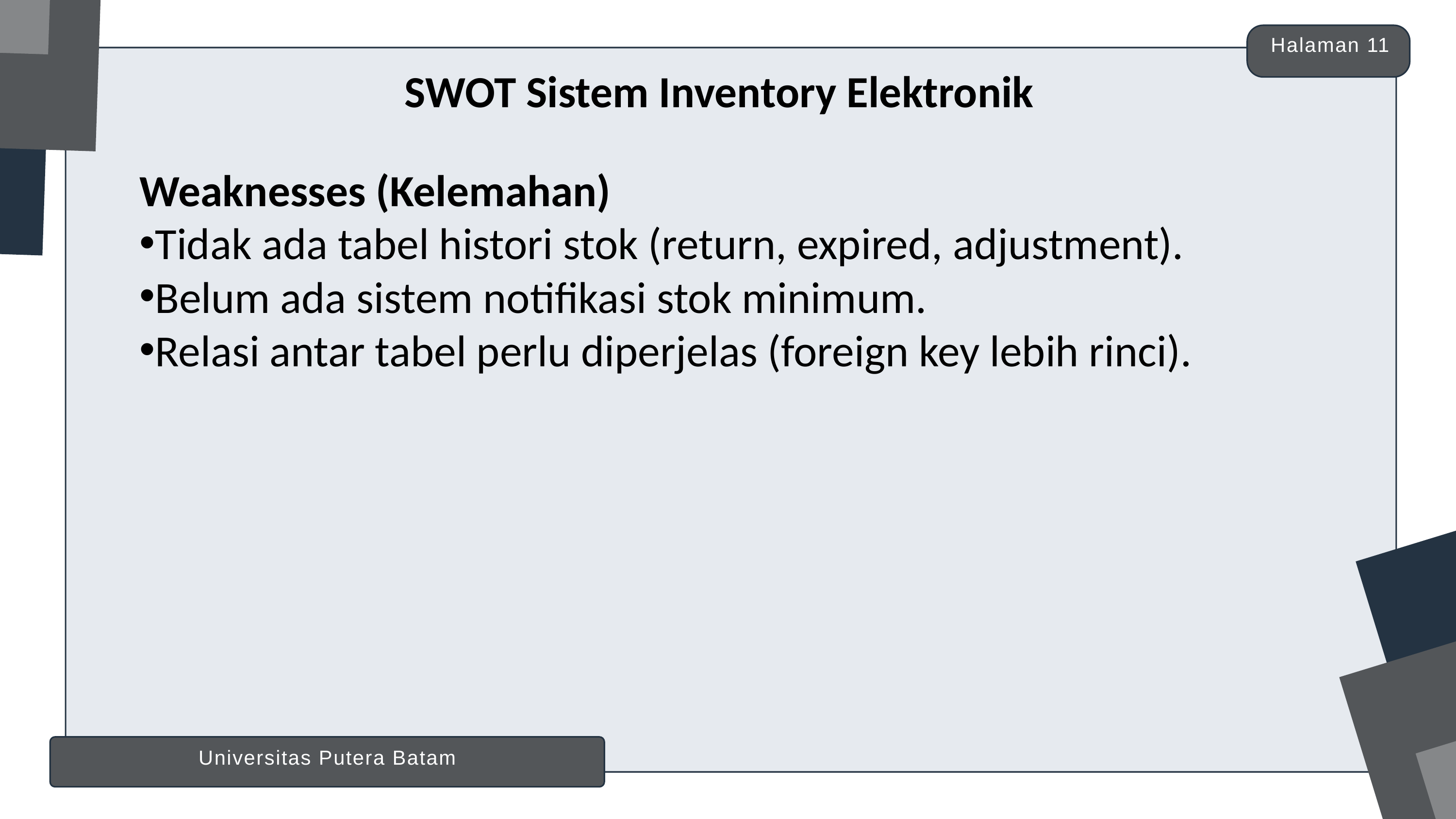

Halaman 11

SWOT Sistem Inventory Elektronik
Weaknesses (Kelemahan)
Tidak ada tabel histori stok (return, expired, adjustment).
Belum ada sistem notifikasi stok minimum.
Relasi antar tabel perlu diperjelas (foreign key lebih rinci).

Universitas Putera Batam